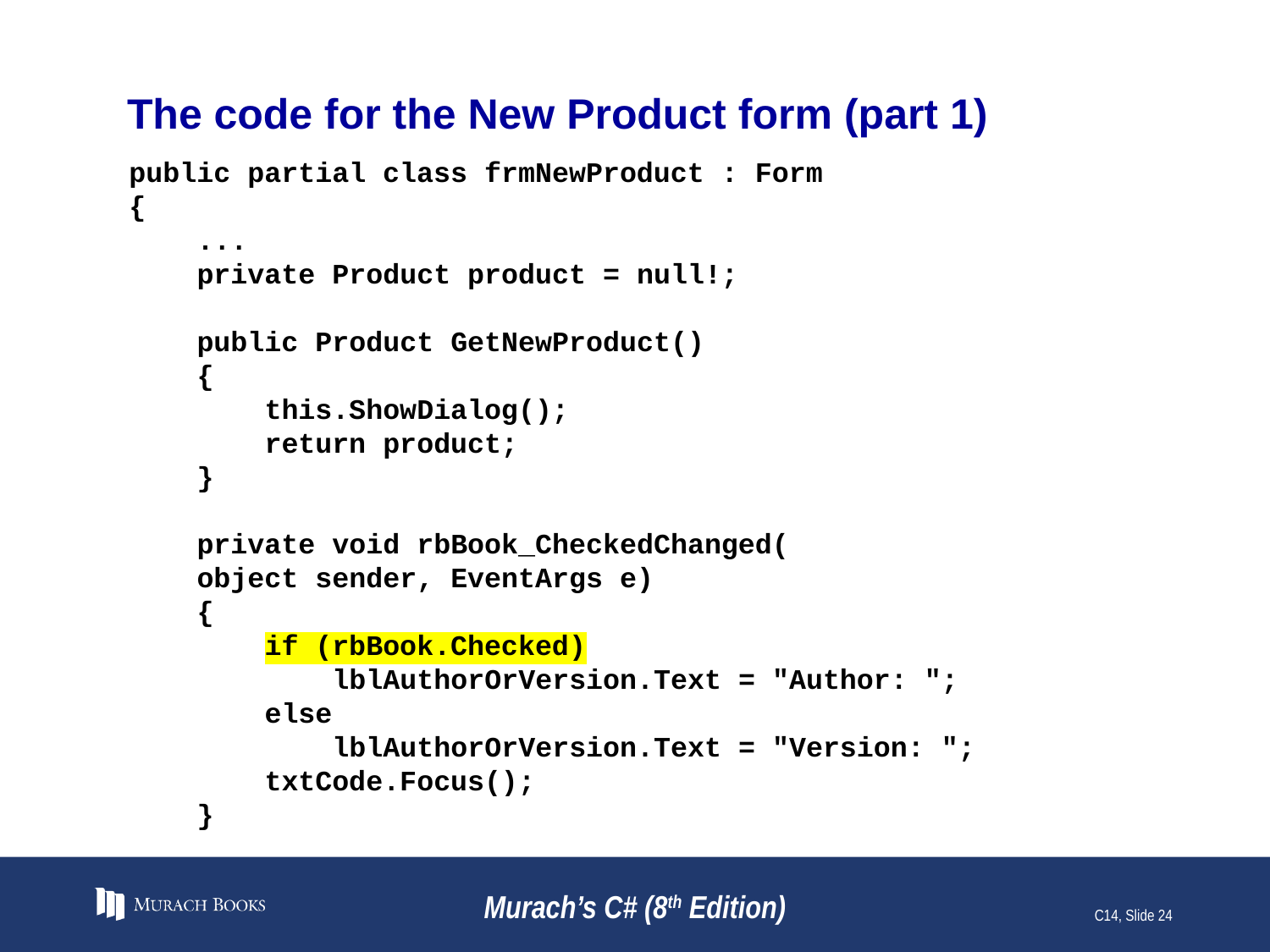

# The code for the New Product form (part 1)
public partial class frmNewProduct : Form
{
    ...
    private Product product = null!;

    public Product GetNewProduct()
    {
        this.ShowDialog();
        return product;
    }

    private void rbBook_CheckedChanged(
    object sender, EventArgs e)
    {
        if (rbBook.Checked)
            lblAuthorOrVersion.Text = "Author: ";
        else
            lblAuthorOrVersion.Text = "Version: ";
        txtCode.Focus();
    }

Murach’s C# (8th Edition)

C14, Slide 24